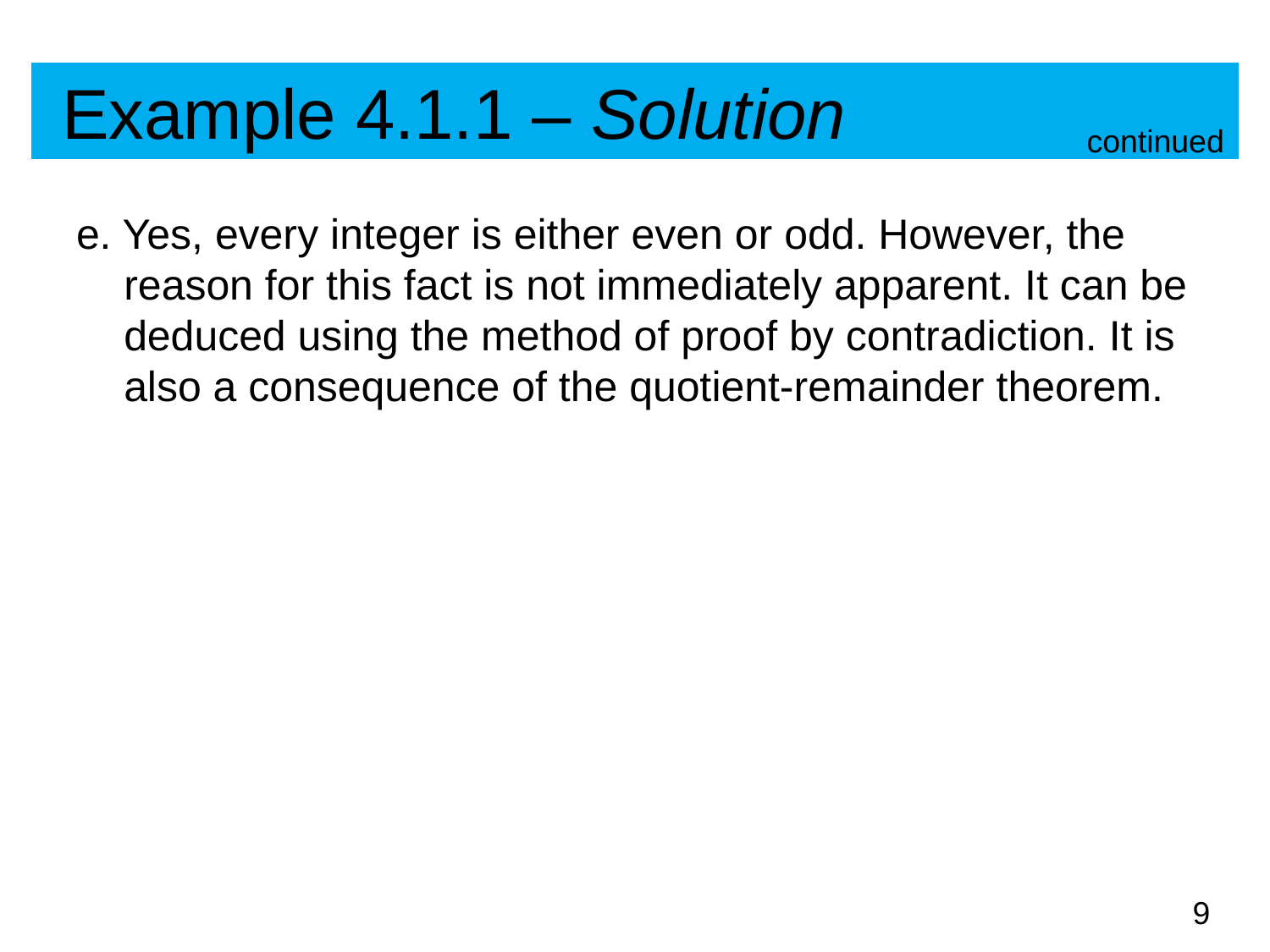

# Example 4.1.1 – Solution
continued
e. Yes, every integer is either even or odd. However, the reason for this fact is not immediately apparent. It can be deduced using the method of proof by contradiction. It is also a consequence of the quotient-remainder theorem.